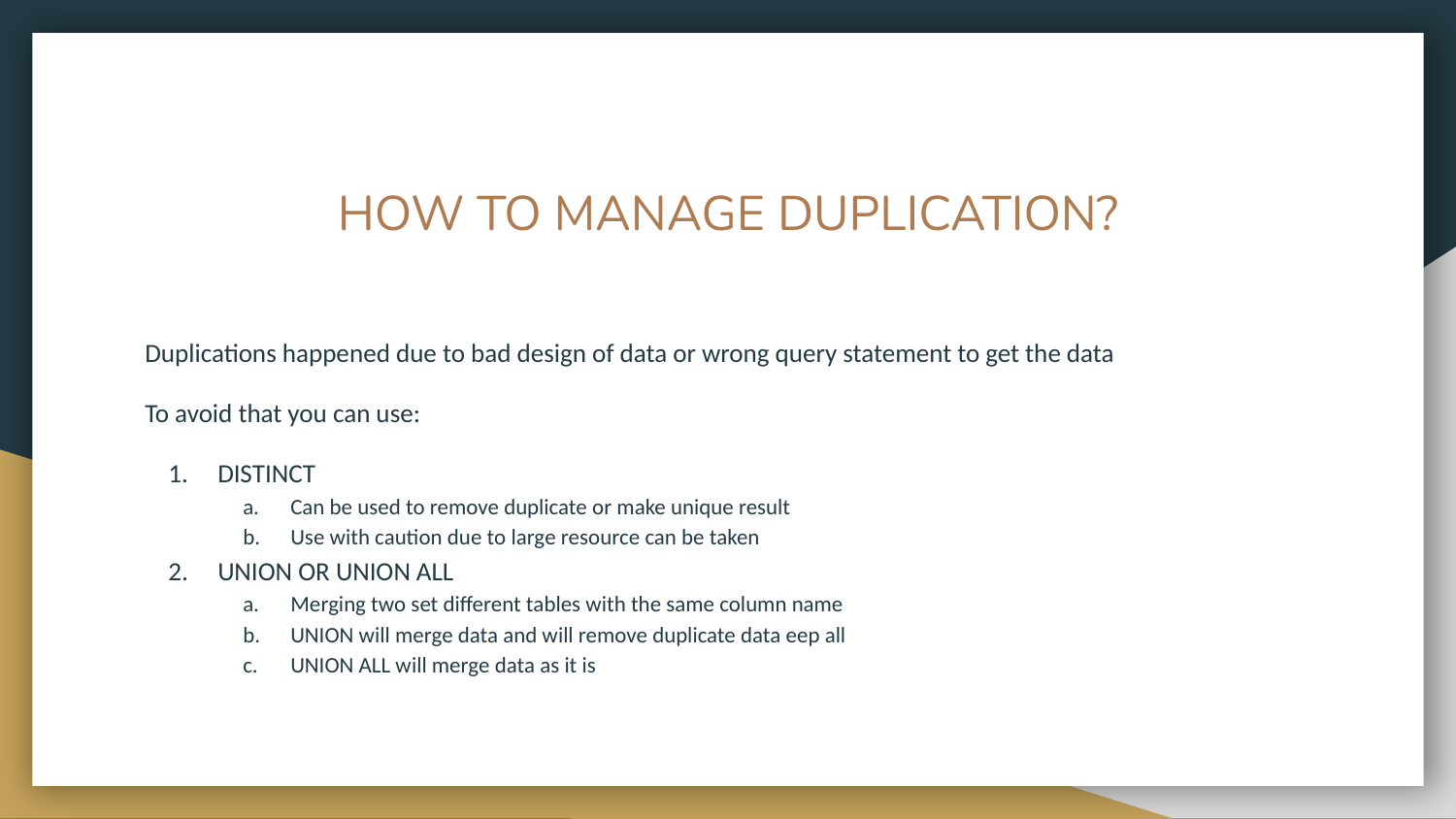

# HOW TO MANAGE DUPLICATION?
Duplications happened due to bad design of data or wrong query statement to get the data
To avoid that you can use:
DISTINCT
Can be used to remove duplicate or make unique result
Use with caution due to large resource can be taken
UNION OR UNION ALL
Merging two set different tables with the same column name
UNION will merge data and will remove duplicate data eep all
UNION ALL will merge data as it is